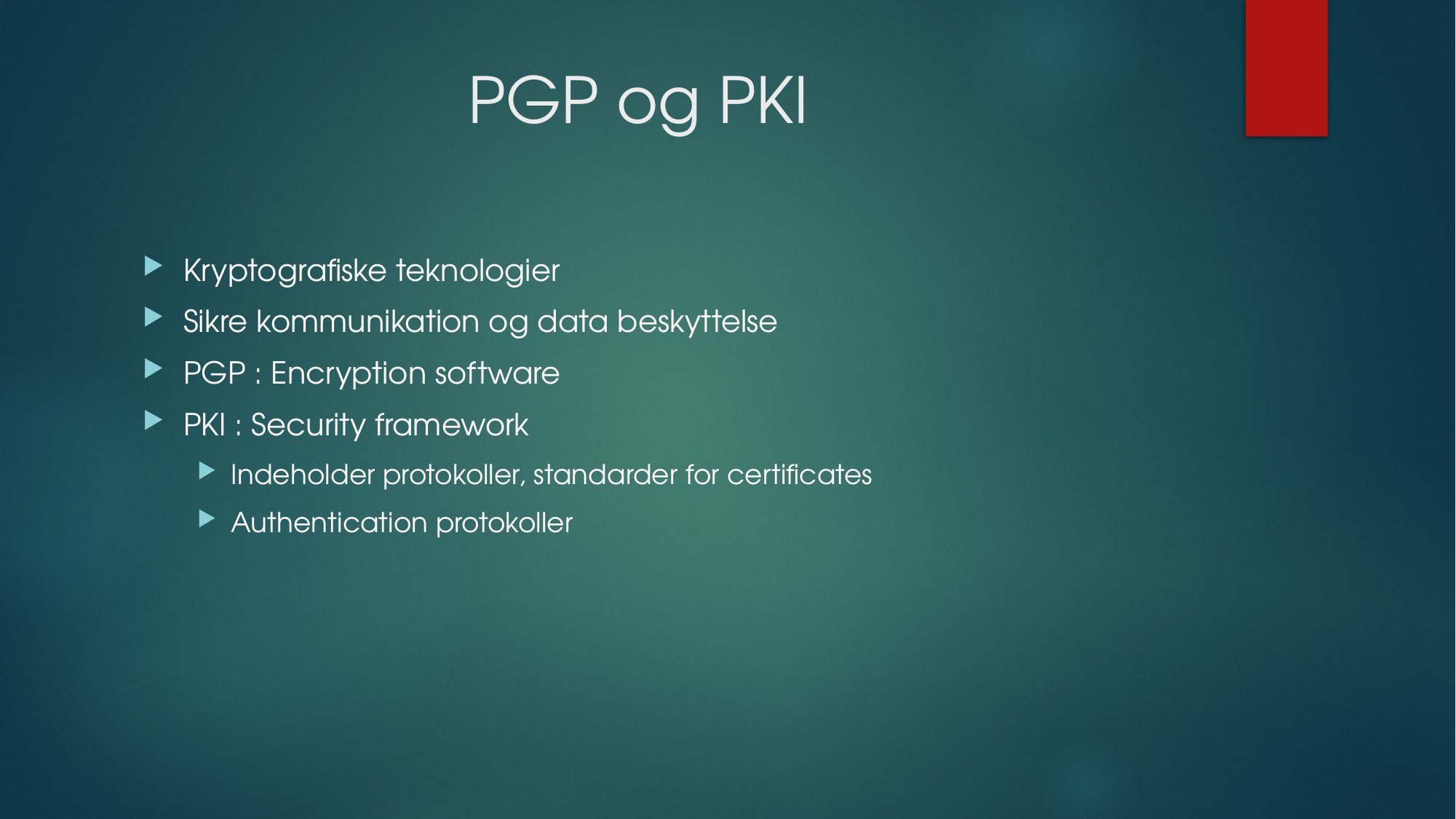

# PGP og PKI
Kryptografiske teknologier
Sikre kommunikation og data beskyttelse
PGP : Encryption software
PKI : Security framework
Indeholder protokoller, standarder for certificates
Authentication protokoller